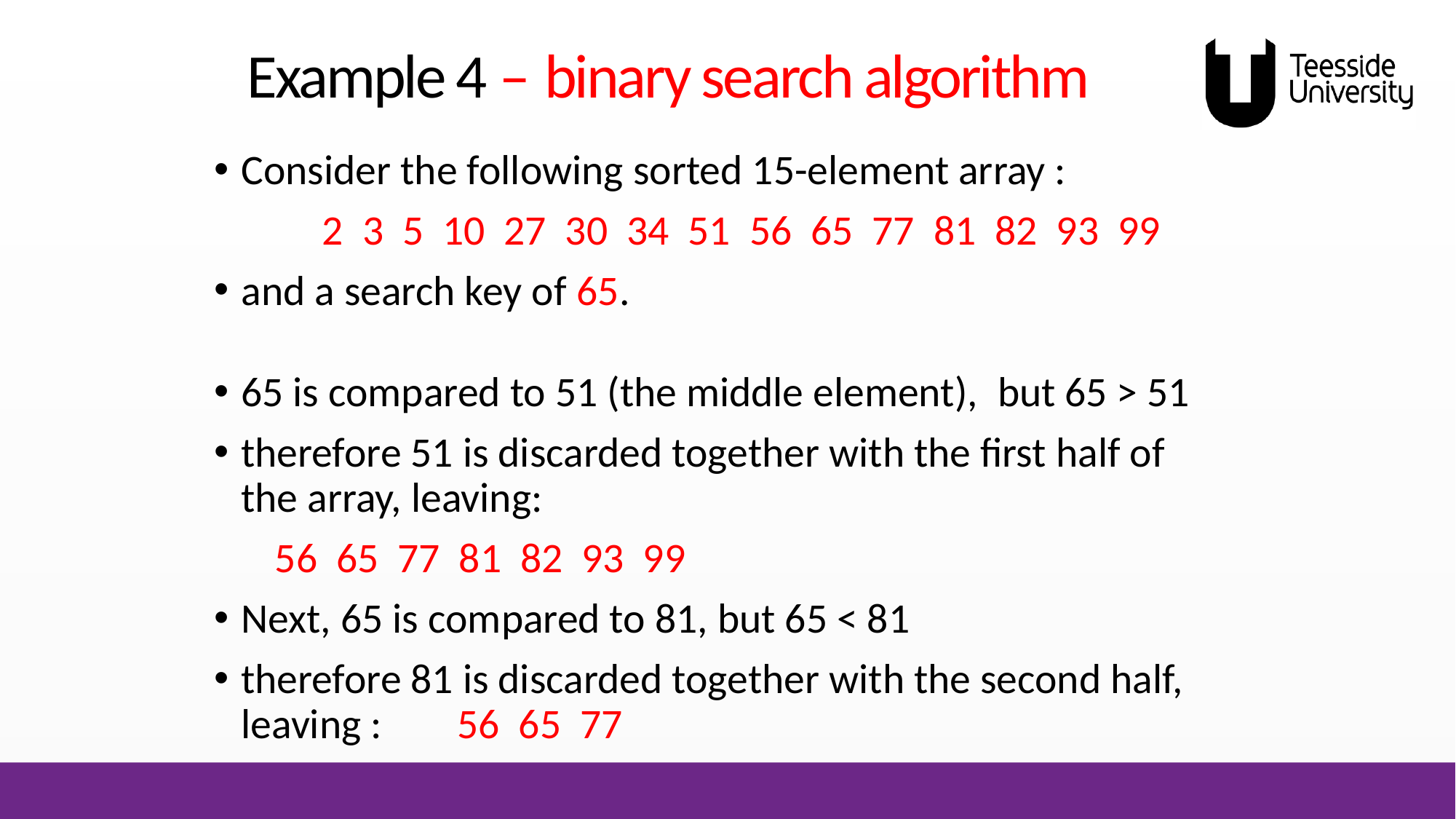

# Example 4 – binary search algorithm
Consider the following sorted 15-element array :
	2  3  5  10  27  30  34  51  56  65  77  81  82  93  99
and a search key of 65.

65 is compared to 51 (the middle element), 		but 65 > 51
therefore 51 is discarded together with the first half of the array, leaving:
	56  65  77  81  82  93  99
Next, 65 is compared to 81, but 65 < 81
therefore 81 is discarded together with the second half, leaving : 	56  65  77